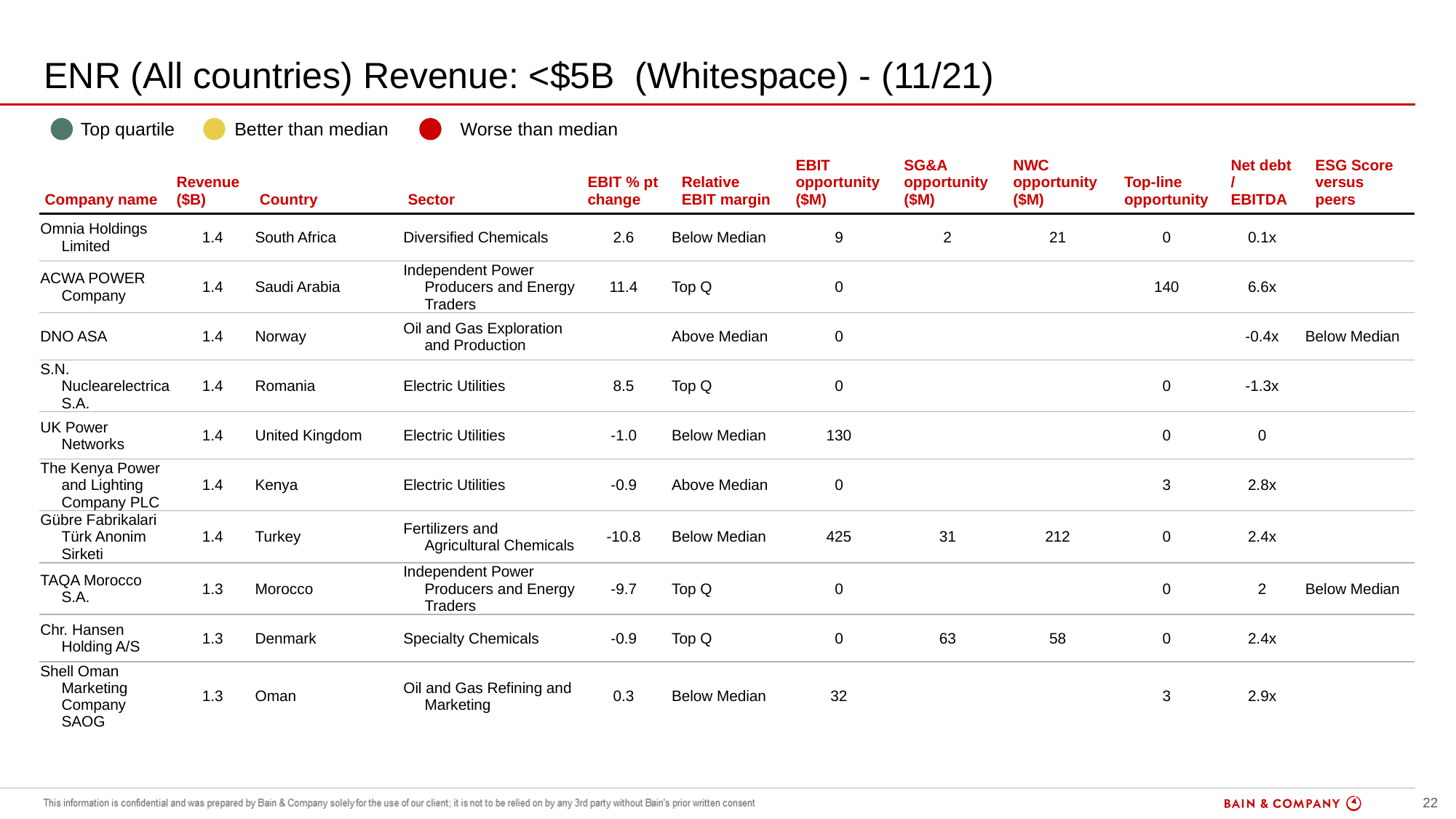

# ENR (All countries) Revenue: <$5B  (Whitespace) - (11/21)
|  | Top quartile |  | Better than median |  | Worse than median |
| --- | --- | --- | --- | --- | --- |
| Company name | Revenue ($B) | Country | Sector | EBIT % pt change | Relative EBIT margin | EBIT opportunity ($M) | SG&A opportunity ($M) | NWC opportunity ($M) | Top-line opportunity | Net debt / EBITDA | ESG Score versus peers |
| --- | --- | --- | --- | --- | --- | --- | --- | --- | --- | --- | --- |
| Omnia Holdings Limited | 1.4 | South Africa | Diversified Chemicals | 2.6 | Below Median | 9 | 2 | 21 | 0 | 0.1x |  |
| ACWA POWER Company | 1.4 | Saudi Arabia | Independent Power Producers and Energy Traders | 11.4 | Top Q | 0 |  |  | 140 | 6.6x |  |
| DNO ASA | 1.4 | Norway | Oil and Gas Exploration and Production |  | Above Median | 0 |  |  |  | -0.4x | Below Median |
| S.N. Nuclearelectrica S.A. | 1.4 | Romania | Electric Utilities | 8.5 | Top Q | 0 |  |  | 0 | -1.3x |  |
| UK Power Networks | 1.4 | United Kingdom | Electric Utilities | -1.0 | Below Median | 130 |  |  | 0 | 0 |  |
| The Kenya Power and Lighting Company PLC | 1.4 | Kenya | Electric Utilities | -0.9 | Above Median | 0 |  |  | 3 | 2.8x |  |
| Gübre Fabrikalari Türk Anonim Sirketi | 1.4 | Turkey | Fertilizers and Agricultural Chemicals | -10.8 | Below Median | 425 | 31 | 212 | 0 | 2.4x |  |
| TAQA Morocco S.A. | 1.3 | Morocco | Independent Power Producers and Energy Traders | -9.7 | Top Q | 0 |  |  | 0 | 2 | Below Median |
| Chr. Hansen Holding A/S | 1.3 | Denmark | Specialty Chemicals | -0.9 | Top Q | 0 | 63 | 58 | 0 | 2.4x |  |
| Shell Oman Marketing Company SAOG | 1.3 | Oman | Oil and Gas Refining and Marketing | 0.3 | Below Median | 32 |  |  | 3 | 2.9x |  |